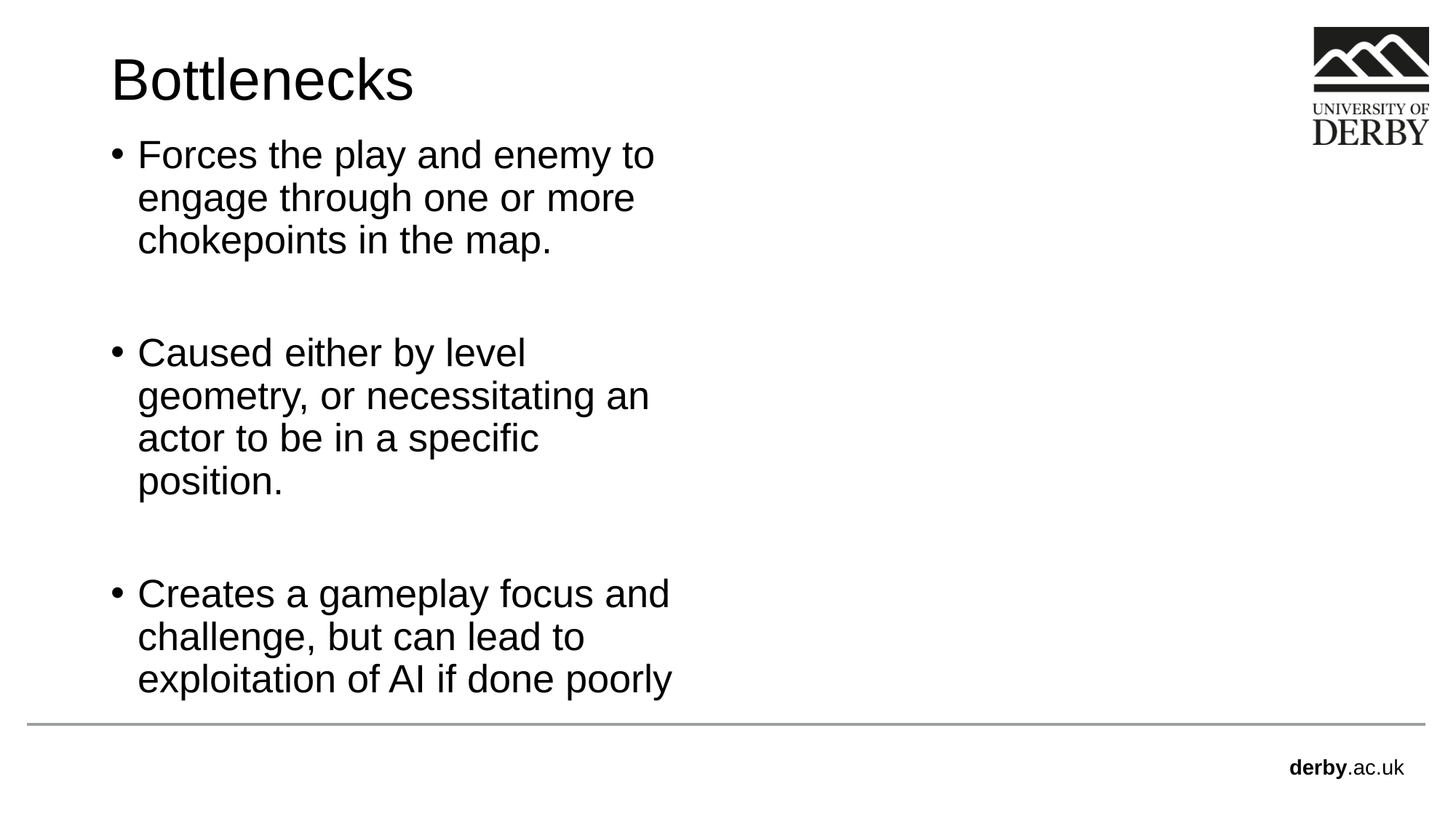

# Bottlenecks
Forces the play and enemy to engage through one or more chokepoints in the map.

Caused either by level geometry, or necessitating an actor to be in a specific position.

Creates a gameplay focus and challenge, but can lead to exploitation of AI if done poorly